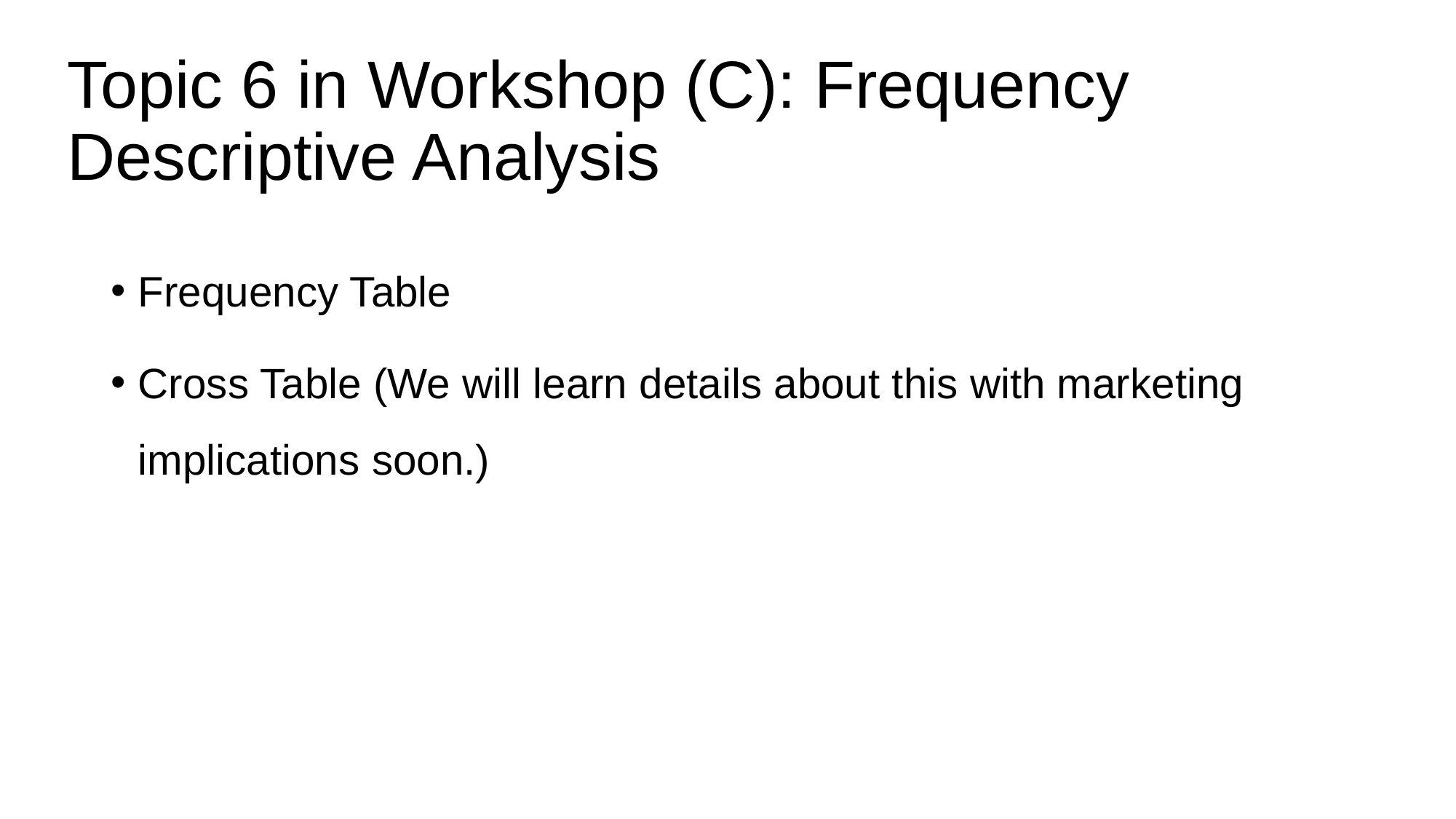

# Topic 6 in Workshop (C): Frequency Descriptive Analysis
Frequency Table
Cross Table (We will learn details about this with marketing implications soon.)